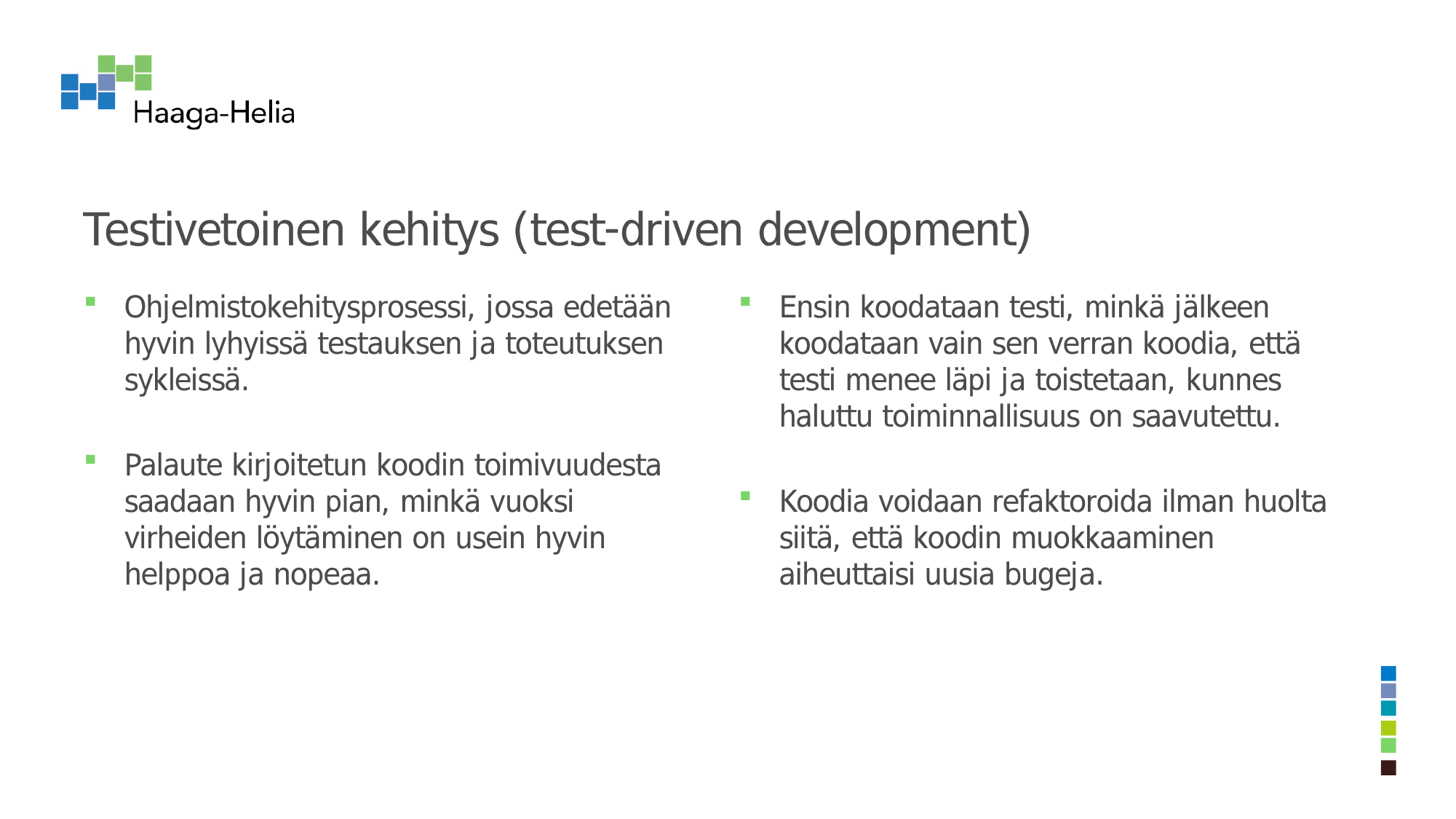

# Testivetoinen kehitys (test-driven development)
Ohjelmistokehitysprosessi, jossa edetään hyvin lyhyissä testauksen ja toteutuksen sykleissä.

Palaute kirjoitetun koodin toimivuudesta saadaan hyvin pian, minkä vuoksi virheiden löytäminen on usein hyvin helppoa ja nopeaa.
Ensin koodataan testi, minkä jälkeen koodataan vain sen verran koodia, että testi menee läpi ja toistetaan, kunnes haluttu toiminnallisuus on saavutettu.

Koodia voidaan refaktoroida ilman huolta siitä, että koodin muokkaaminen aiheuttaisi uusia bugeja.